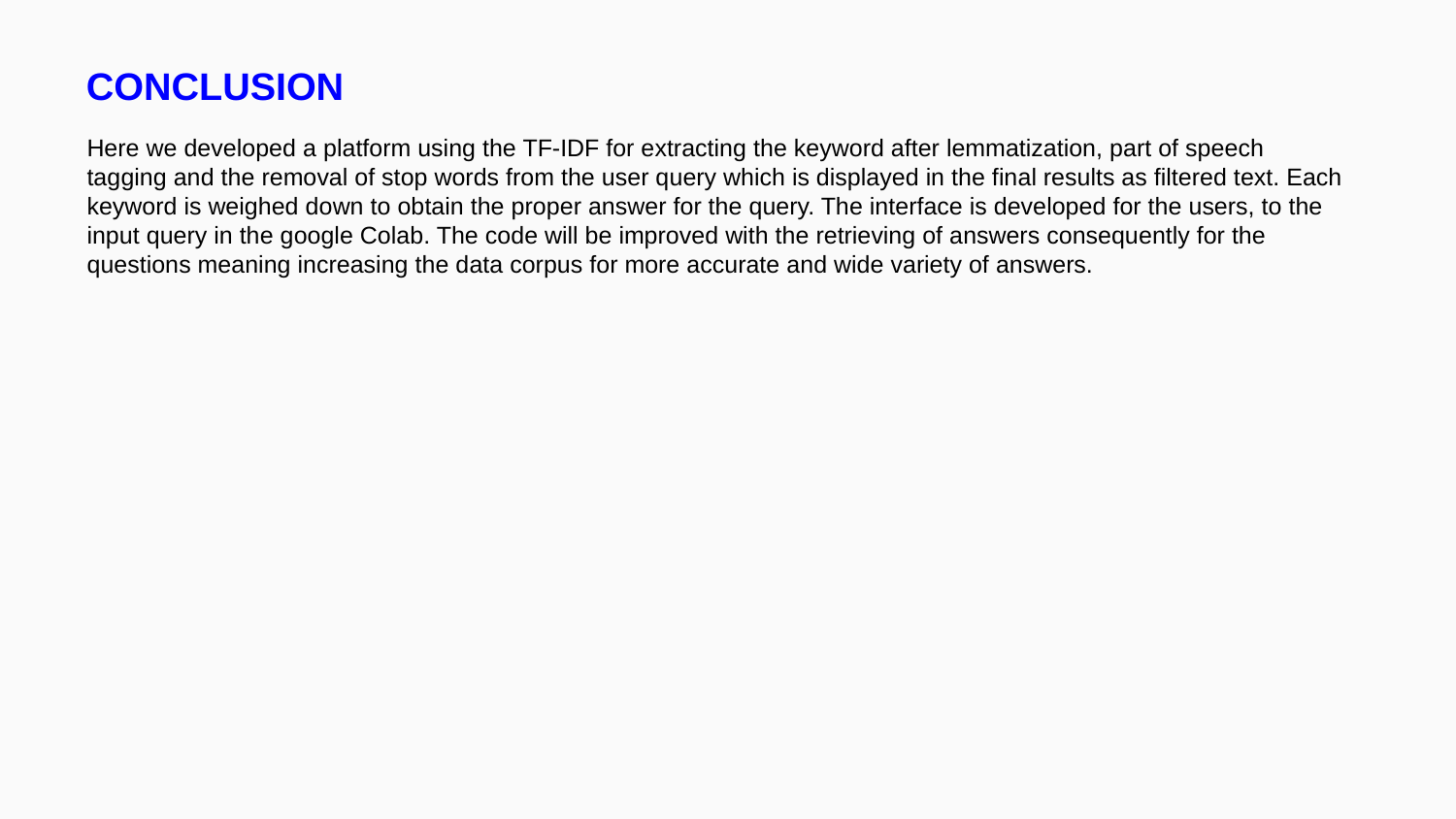

CONCLUSION
Here we developed a platform using the TF-IDF for extracting the keyword after lemmatization, part of speech tagging and the removal of stop words from the user query which is displayed in the final results as filtered text. Each keyword is weighed down to obtain the proper answer for the query. The interface is developed for the users, to the input query in the google Colab. The code will be improved with the retrieving of answers consequently for the questions meaning increasing the data corpus for more accurate and wide variety of answers.